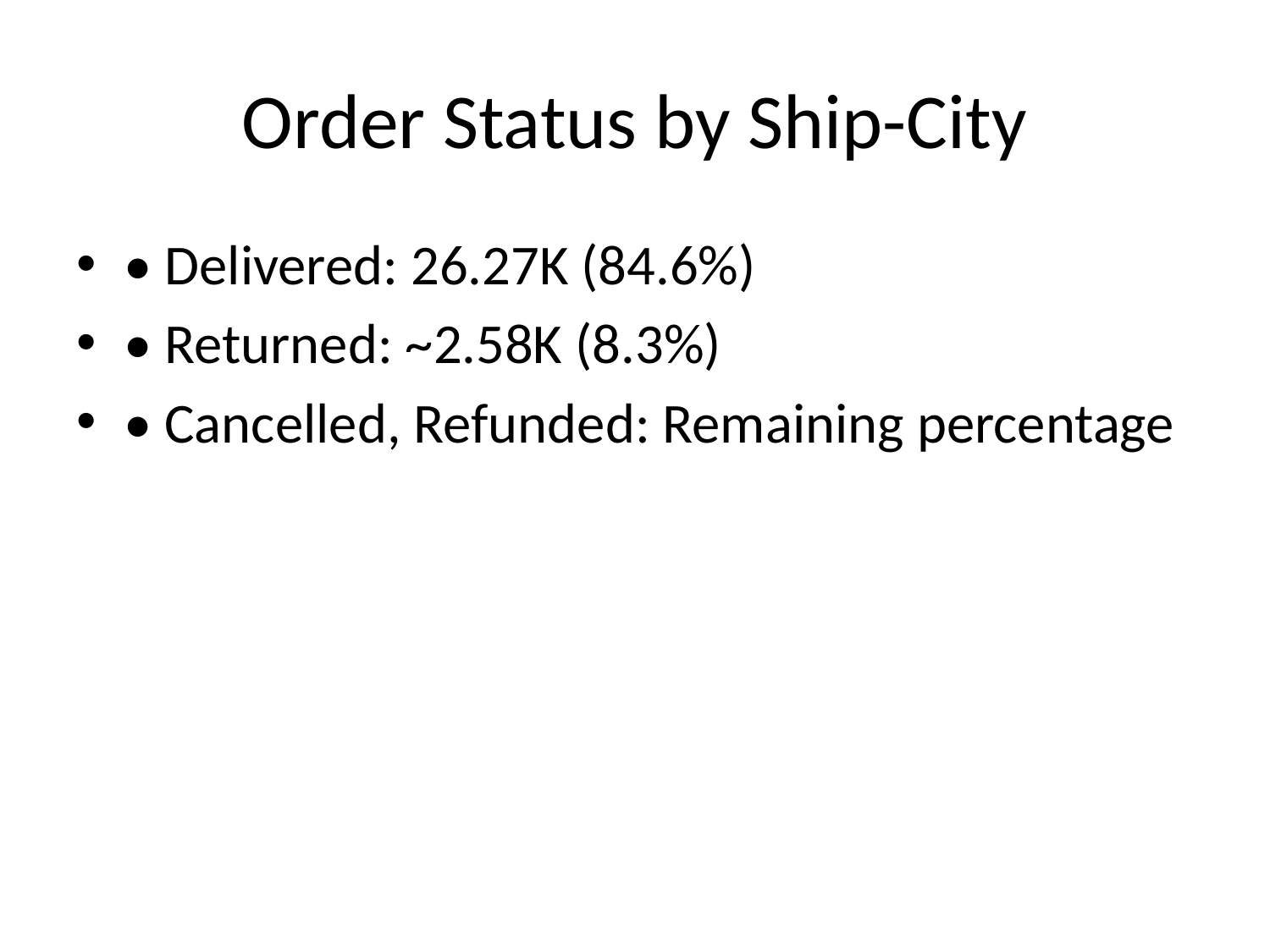

# Order Status by Ship-City
• Delivered: 26.27K (84.6%)
• Returned: ~2.58K (8.3%)
• Cancelled, Refunded: Remaining percentage